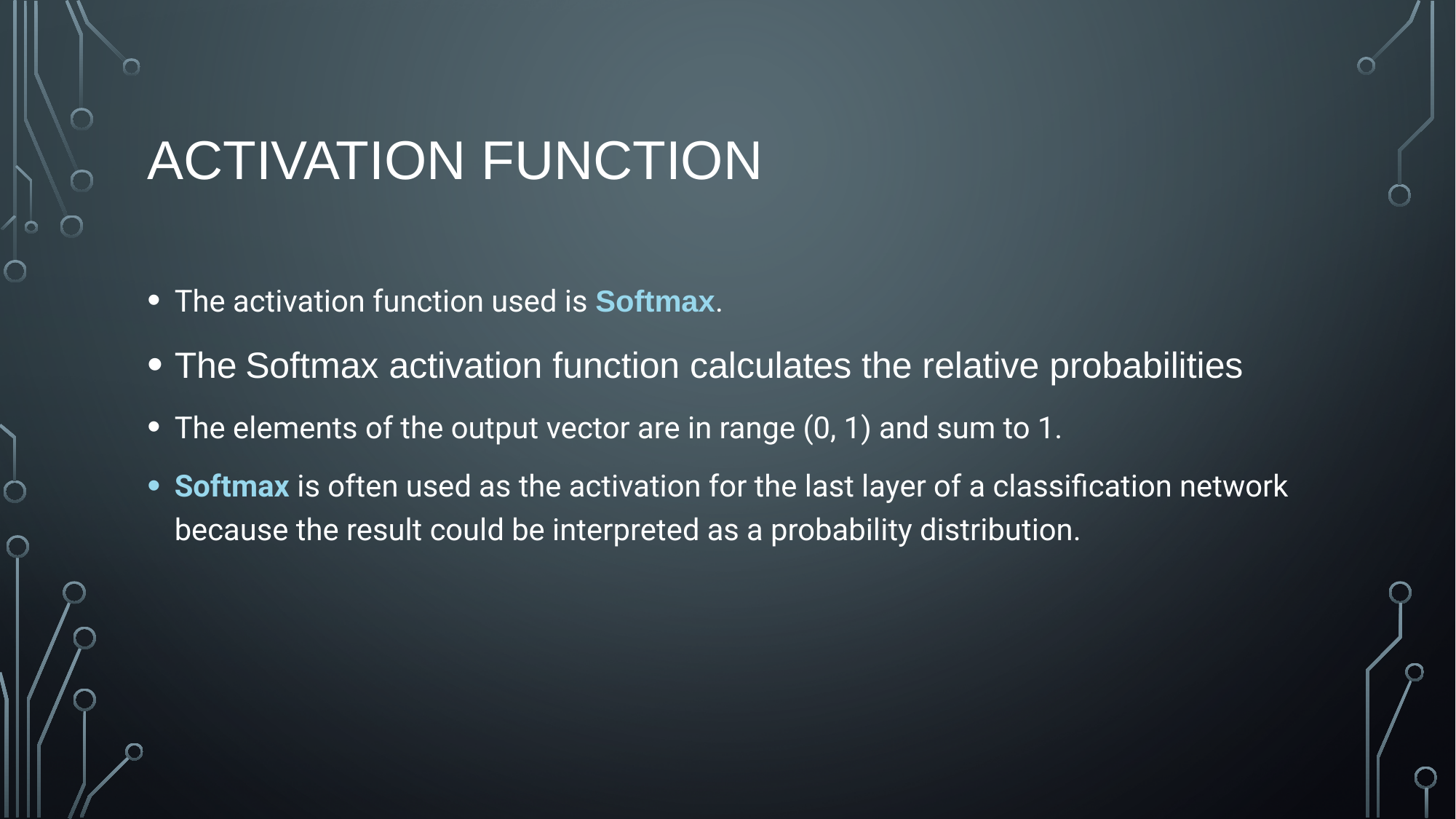

# Activation function
The activation function used is Softmax.
The Softmax activation function calculates the relative probabilities
The elements of the output vector are in range (0, 1) and sum to 1.
Softmax is often used as the activation for the last layer of a classification network because the result could be interpreted as a probability distribution.